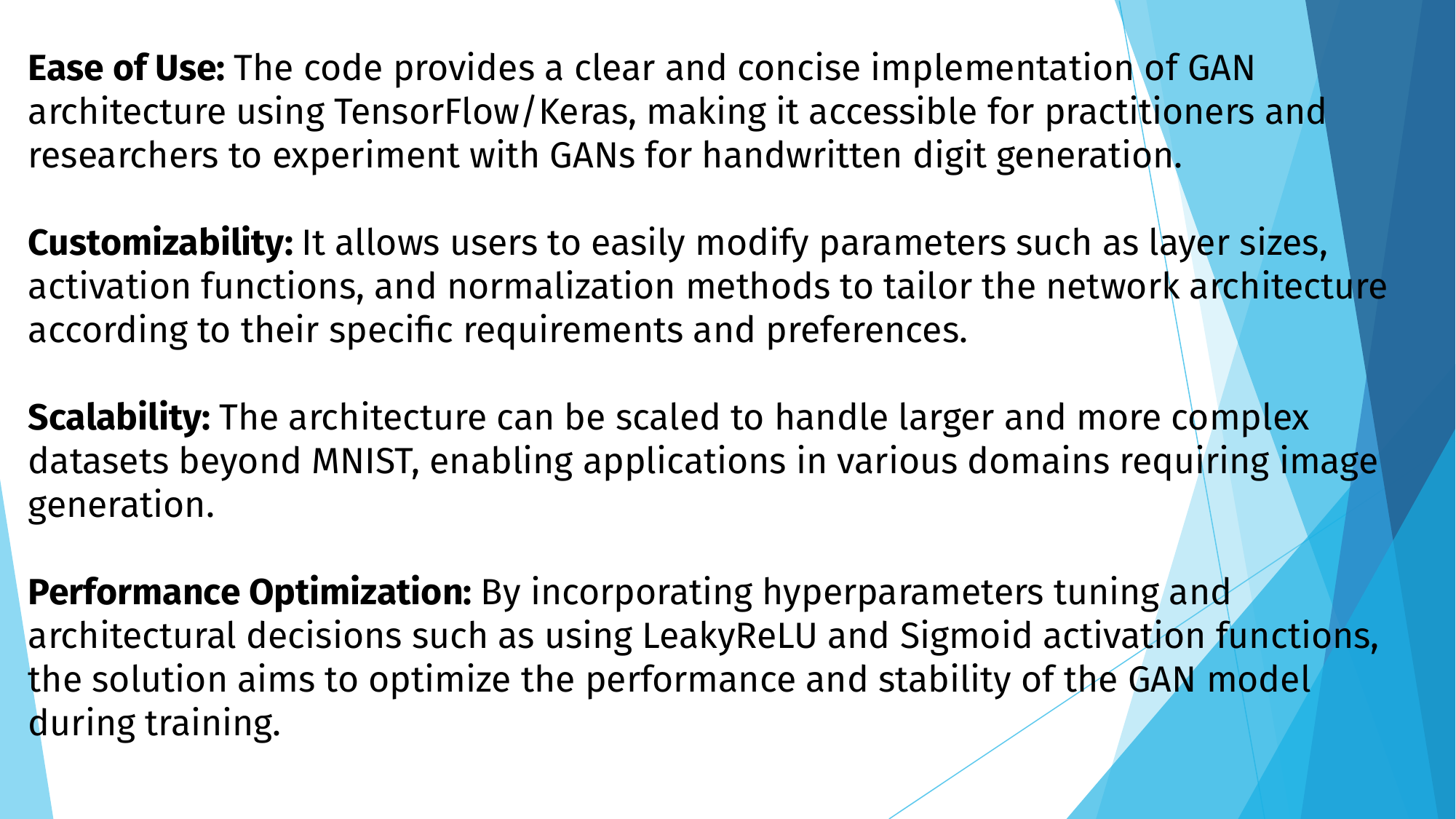

# Ease of Use: The code provides a clear and concise implementation of GAN architecture using TensorFlow/Keras, making it accessible for practitioners and researchers to experiment with GANs for handwritten digit generation. Customizability: It allows users to easily modify parameters such as layer sizes, activation functions, and normalization methods to tailor the network architecture according to their specific requirements and preferences. Scalability: The architecture can be scaled to handle larger and more complex datasets beyond MNIST, enabling applications in various domains requiring image generation. Performance Optimization: By incorporating hyperparameters tuning and architectural decisions such as using LeakyReLU and Sigmoid activation functions, the solution aims to optimize the performance and stability of the GAN model during training.